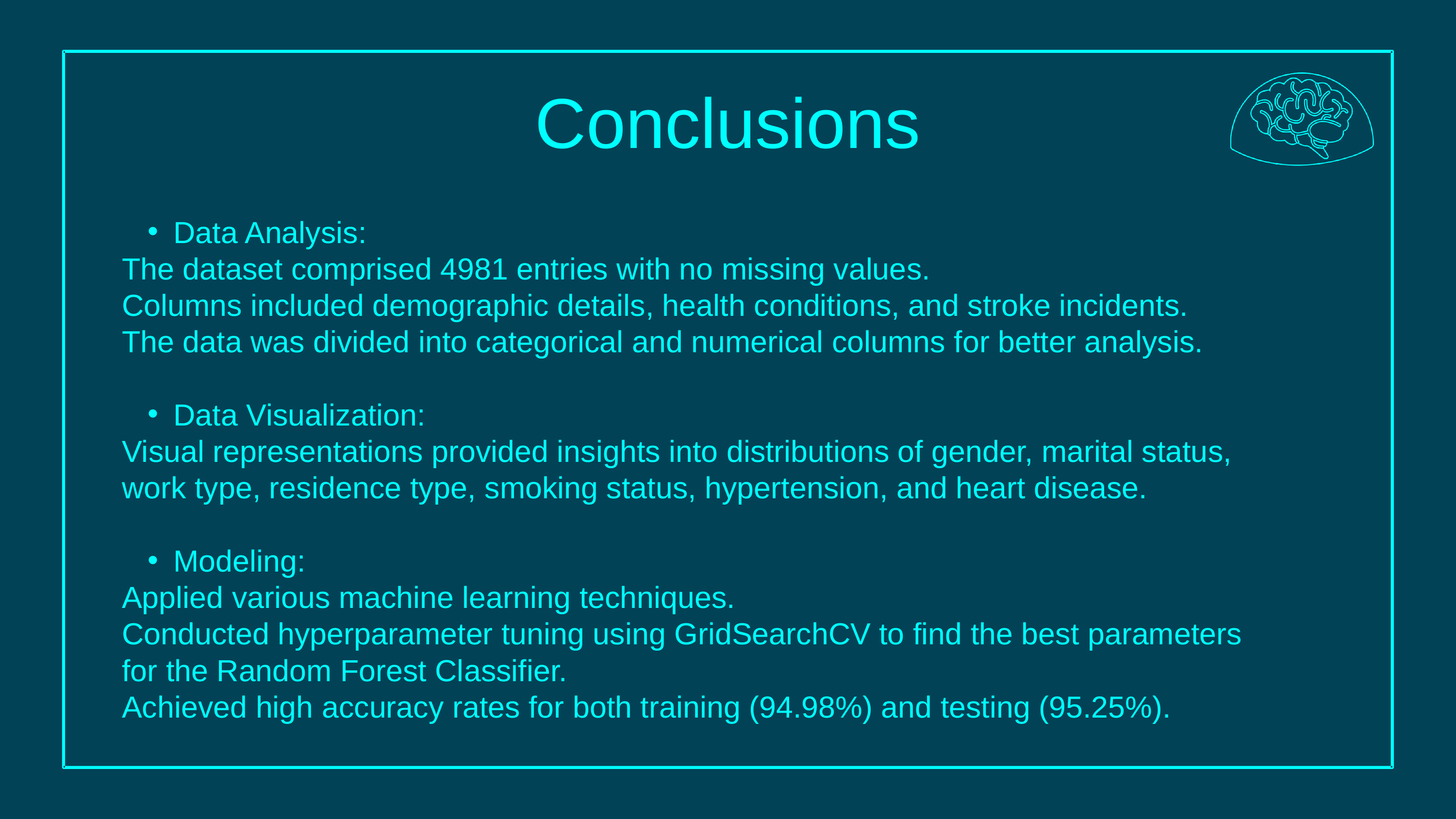

Conclusions
Data Analysis:
The dataset comprised 4981 entries with no missing values.
Columns included demographic details, health conditions, and stroke incidents.
The data was divided into categorical and numerical columns for better analysis.

Data Visualization:
Visual representations provided insights into distributions of gender, marital status, work type, residence type, smoking status, hypertension, and heart disease.

Modeling:
Applied various machine learning techniques.
Conducted hyperparameter tuning using GridSearchCV to find the best parameters for the Random Forest Classifier.
Achieved high accuracy rates for both training (94.98%) and testing (95.25%).